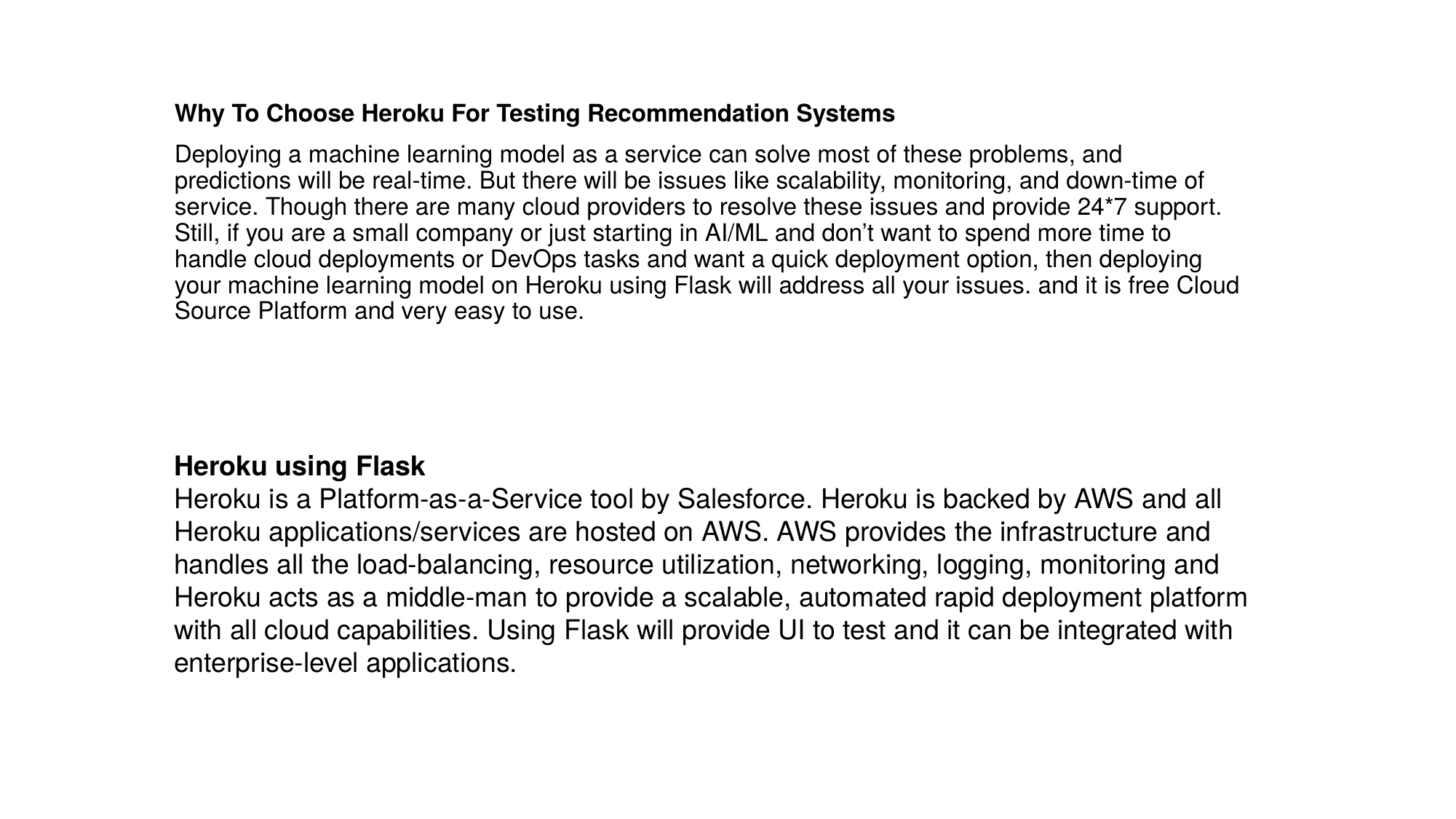

Why To Choose Heroku For Testing Recommendation Systems
Deploying a machine learning model as a service can solve most of these problems, and predictions will be real-time. But there will be issues like scalability, monitoring, and down-time of service. Though there are many cloud providers to resolve these issues and provide 24*7 support. Still, if you are a small company or just starting in AI/ML and don’t want to spend more time to handle cloud deployments or DevOps tasks and want a quick deployment option, then deploying your machine learning model on Heroku using Flask will address all your issues. and it is free Cloud Source Platform and very easy to use.

Heroku using Flask
Heroku is a Platform-as-a-Service tool by Salesforce. Heroku is backed by AWS and all Heroku applications/services are hosted on AWS. AWS provides the infrastructure and handles all the load-balancing, resource utilization, networking, logging, monitoring and Heroku acts as a middle-man to provide a scalable, automated rapid deployment platform with all cloud capabilities. Using Flask will provide UI to test and it can be integrated with enterprise-level applications.